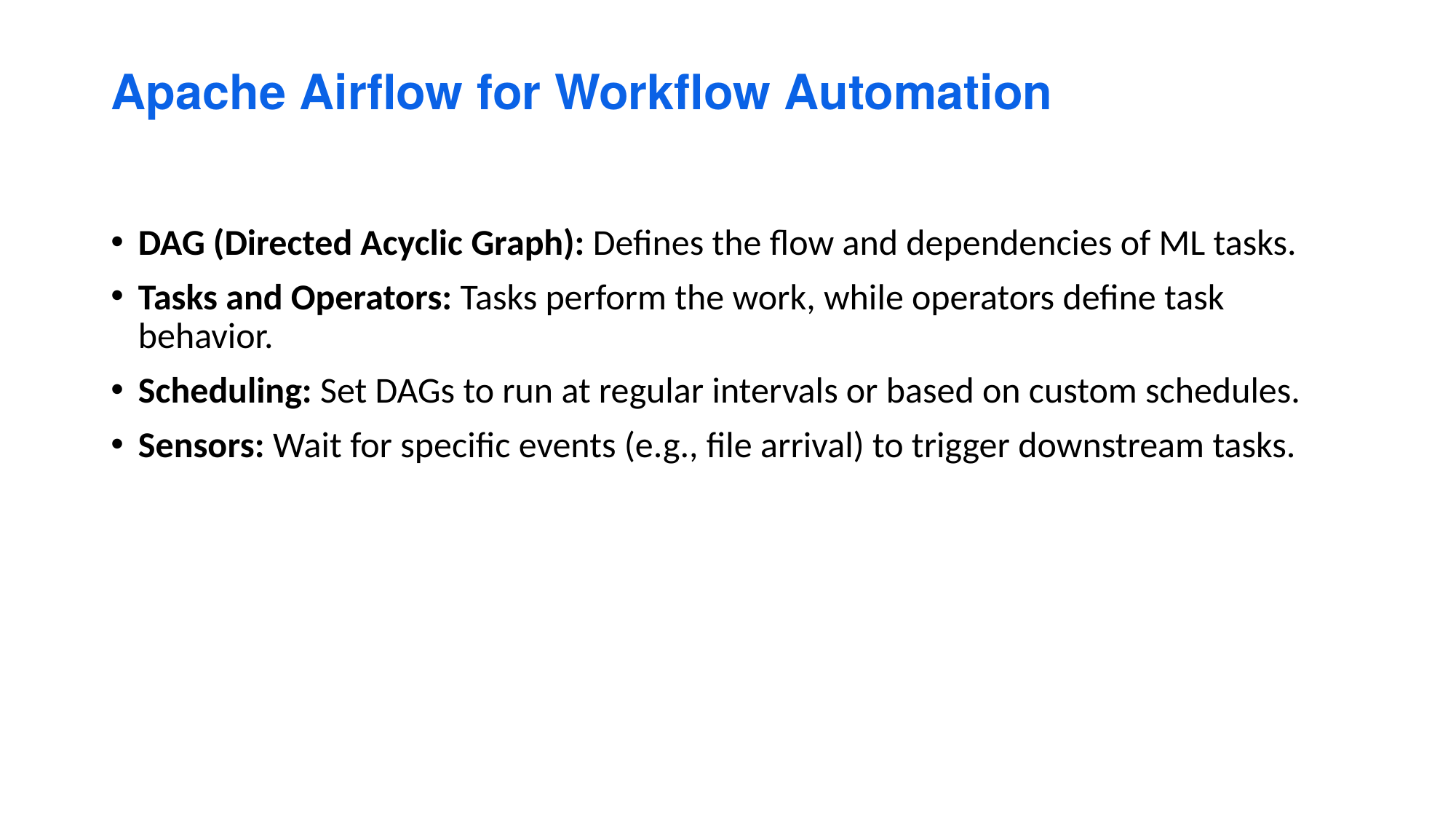

# Apache Airflow for Workflow Automation
DAG (Directed Acyclic Graph): Defines the flow and dependencies of ML tasks.
Tasks and Operators: Tasks perform the work, while operators define task behavior.
Scheduling: Set DAGs to run at regular intervals or based on custom schedules.
Sensors: Wait for specific events (e.g., file arrival) to trigger downstream tasks.